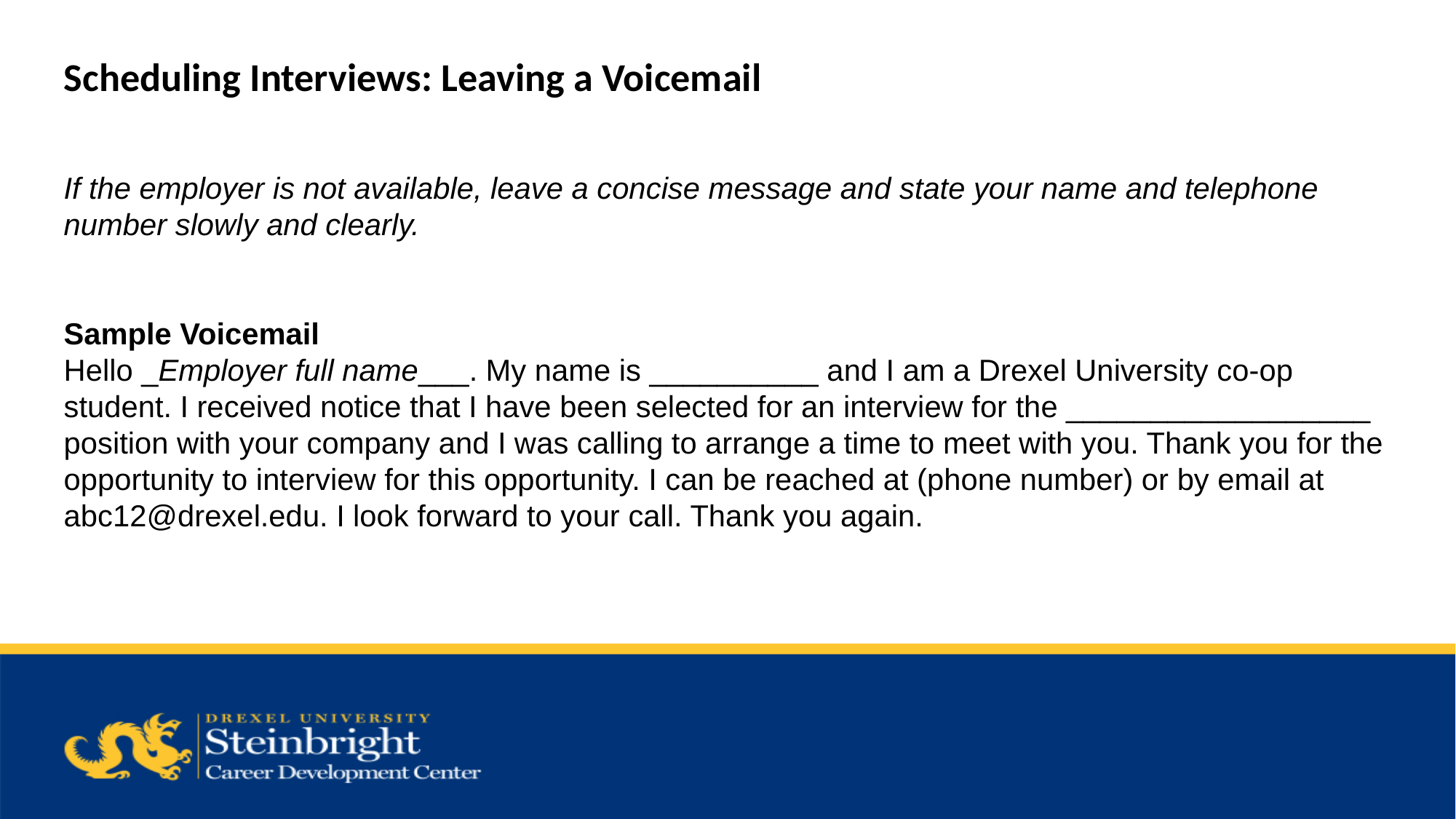

Scheduling Interviews: Leaving a Voicemail
If the employer is not available, leave a concise message and state your name and telephone number slowly and clearly.

Sample Voicemail
Hello _Employer full name___. My name is __________ and I am a Drexel University co-op student. I received notice that I have been selected for an interview for the __________________ position with your company and I was calling to arrange a time to meet with you. Thank you for the opportunity to interview for this opportunity. I can be reached at (phone number) or by email at abc12@drexel.edu. I look forward to your call. Thank you again.